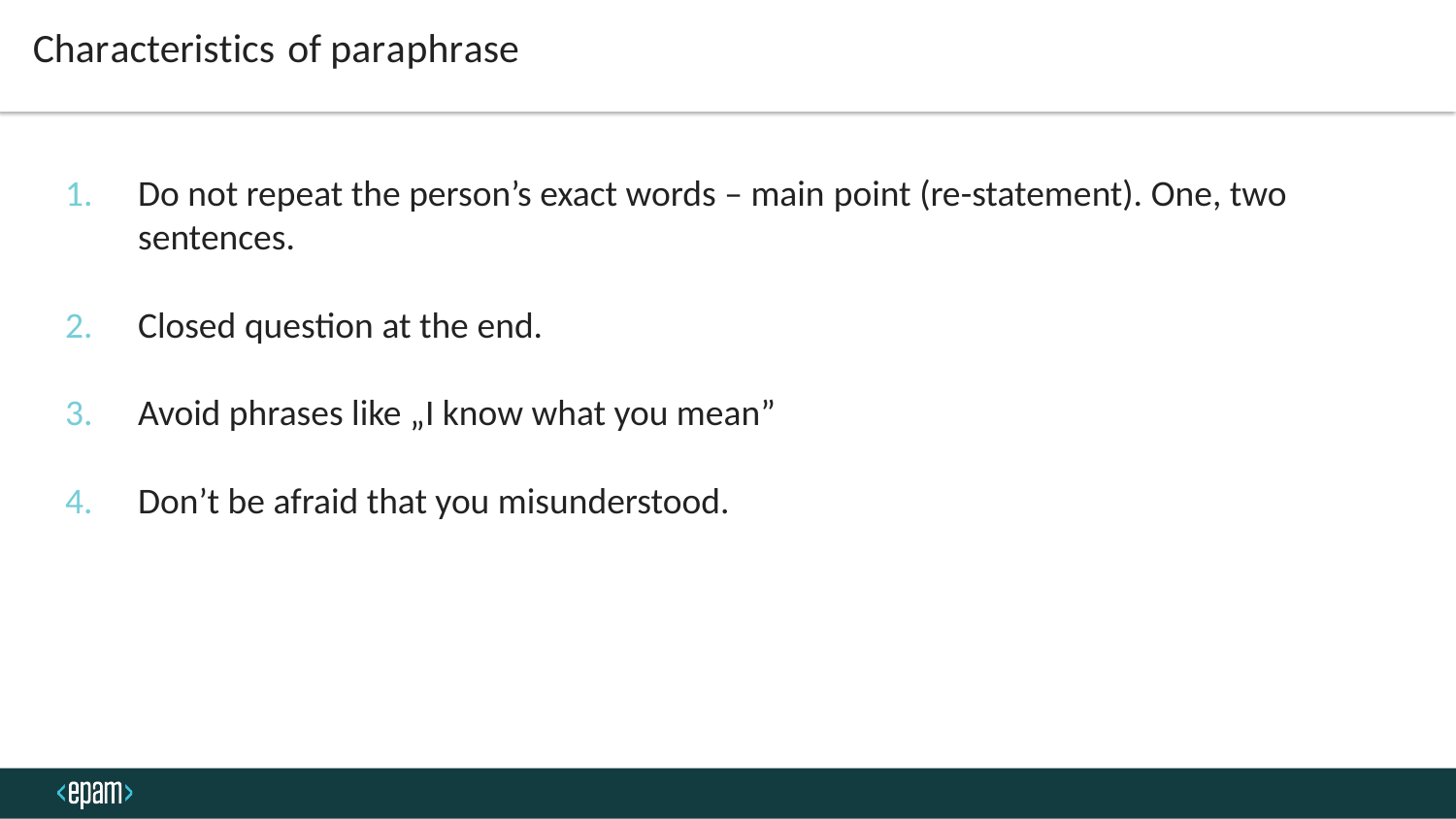

Characteristics of paraphrase
Do not repeat the person’s exact words – main point (re-statement). One, two sentences.

Closed question at the end.

Avoid phrases like „I know what you mean”

Don’t be afraid that you misunderstood.